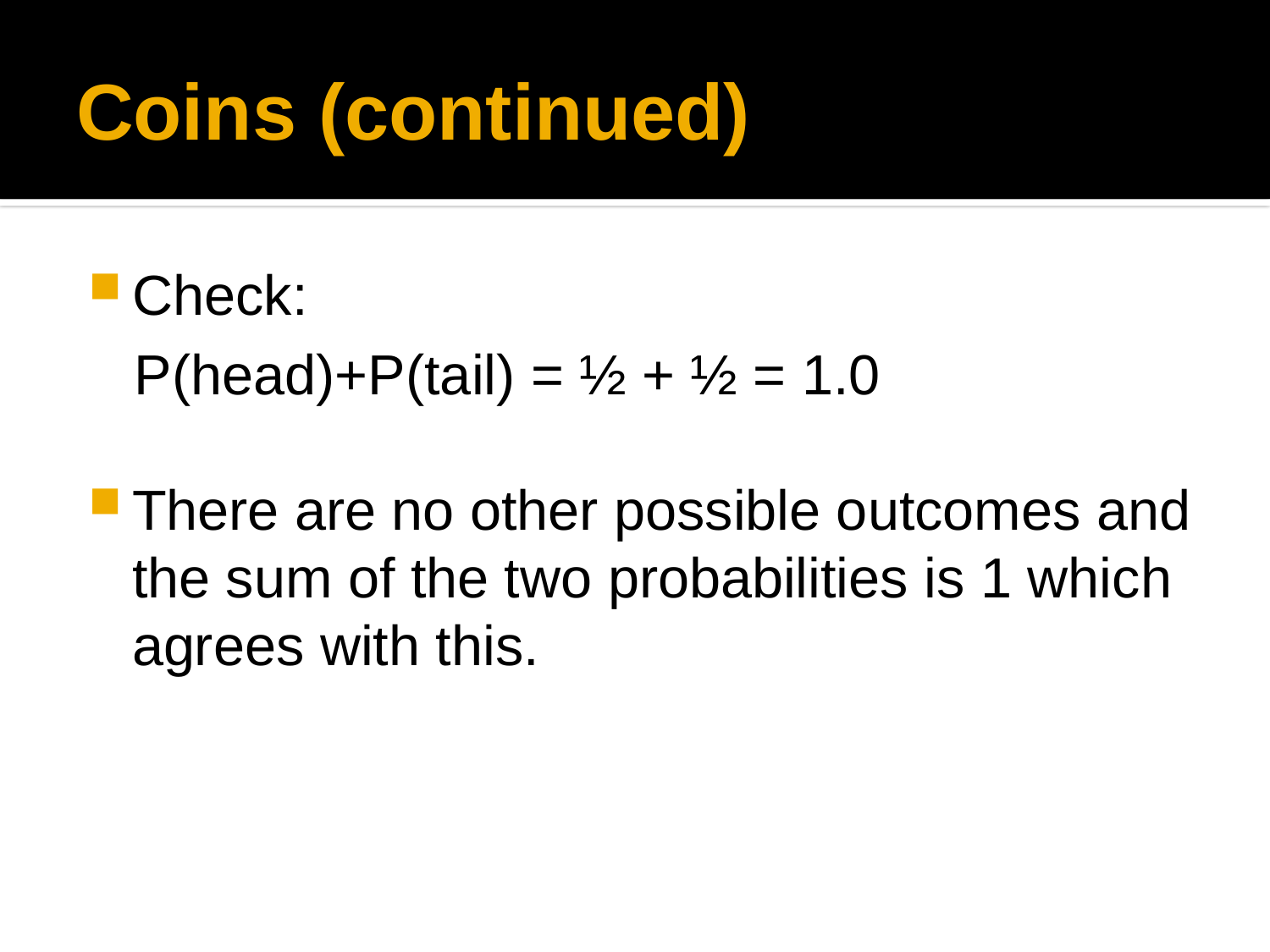

# Coins (continued)
Check:
P(head)+P(tail) = ½ + ½ = 1.0

There are no other possible outcomes and the sum of the two probabilities is 1 which agrees with this.